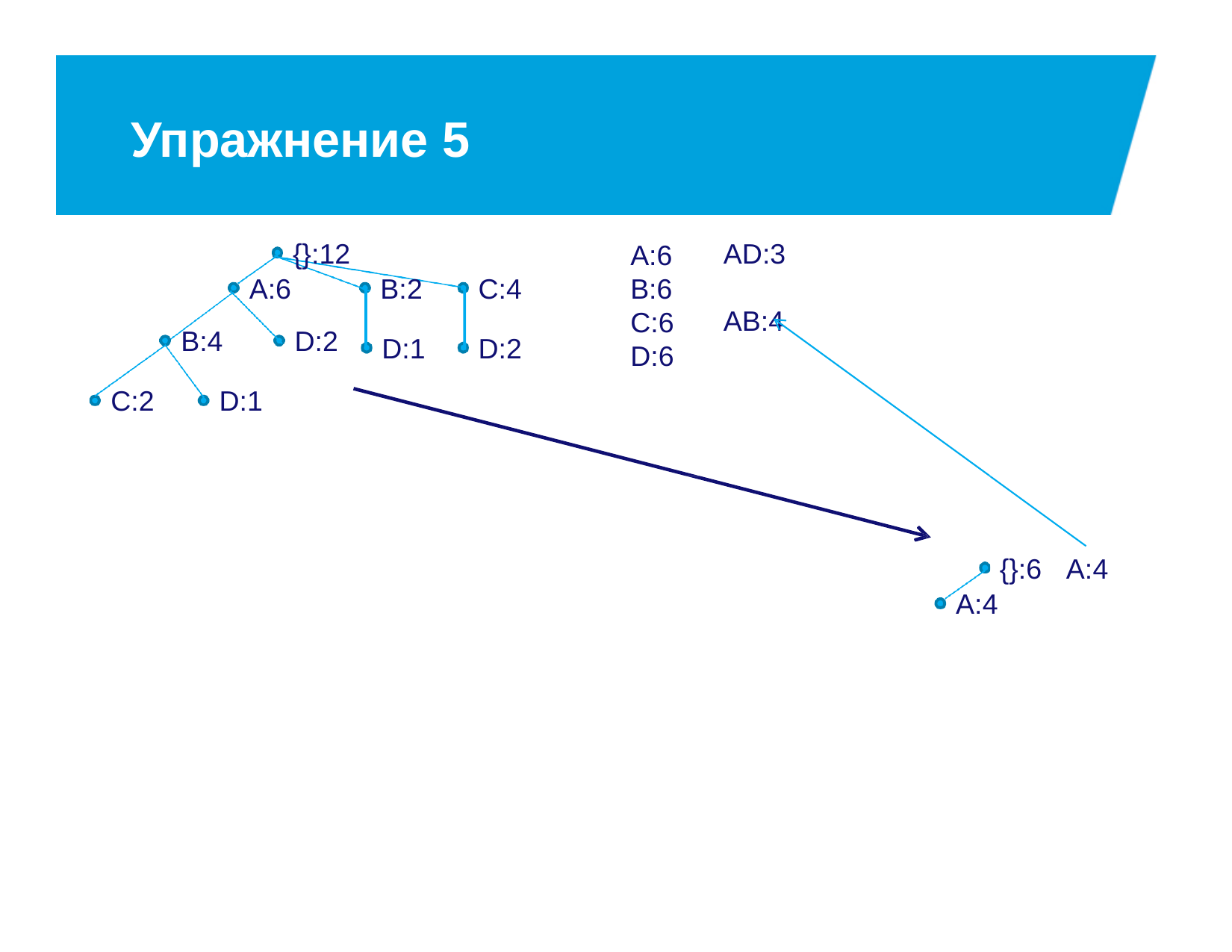

# Упражнение 5
{}:12
AD:3  AB:4
A:6
B:6
C:6
D:6

A:6
B:2
C:4

B:4
D:2
D:1
D:2
C:2
D:1

{}:6	A:4

A:4